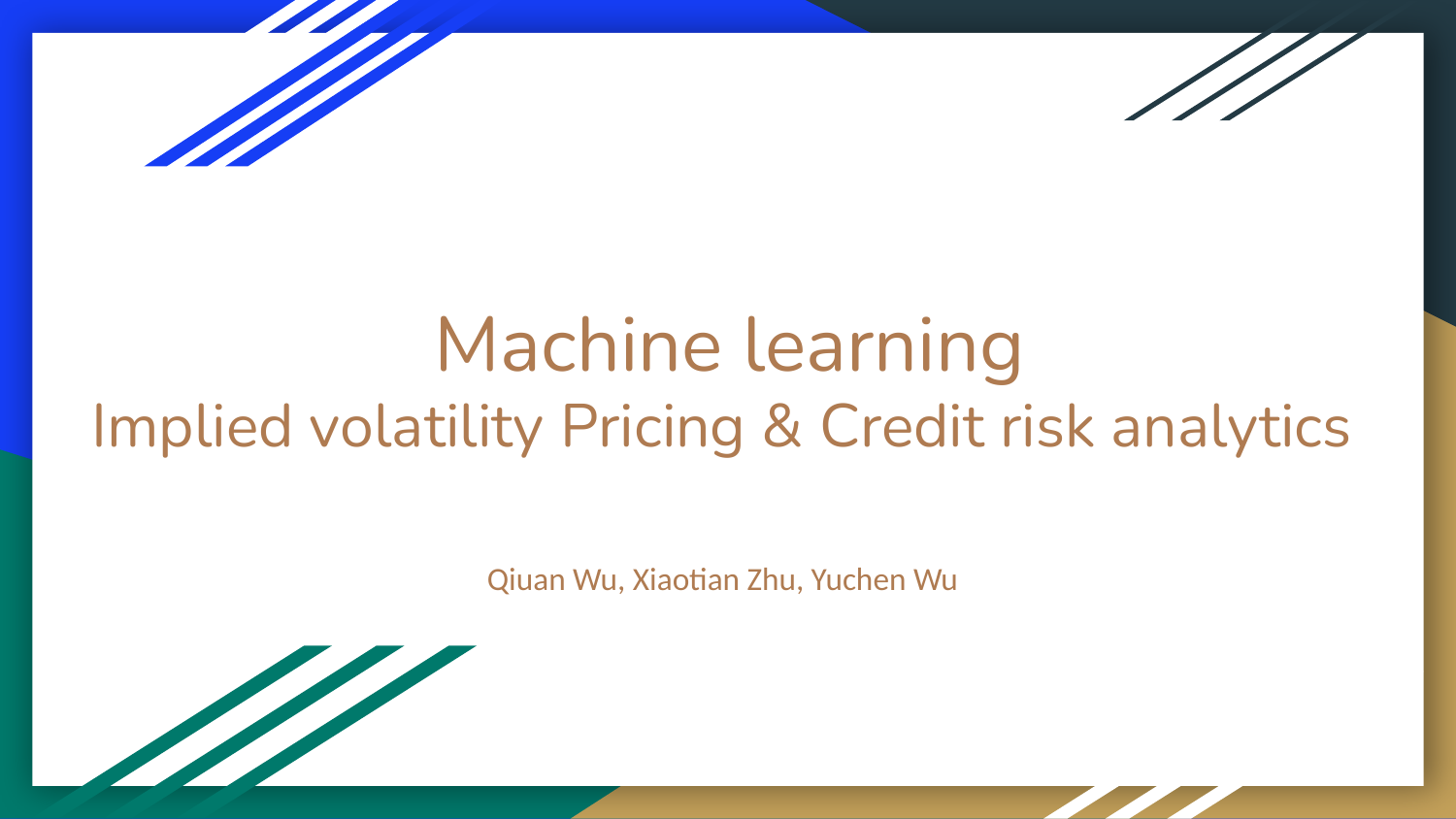

# Machine learning
   Implied volatility Pricing & Credit risk analytics
Qiuan Wu, Xiaotian Zhu, Yuchen Wu